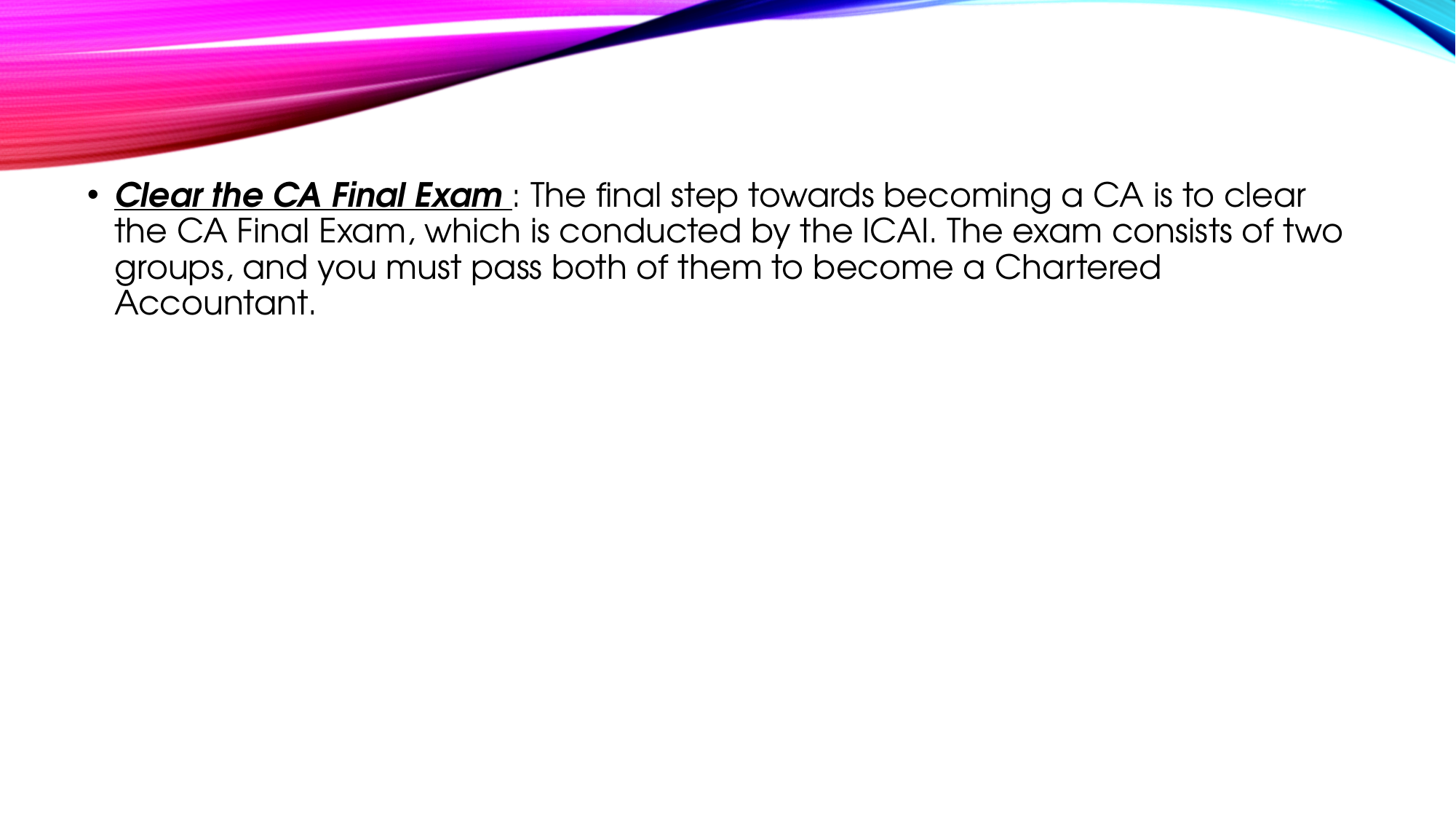

Clear the CA Final Exam : The final step towards becoming a CA is to clear the CA Final Exam, which is conducted by the ICAI. The exam consists of two groups, and you must pass both of them to become a Chartered Accountant.